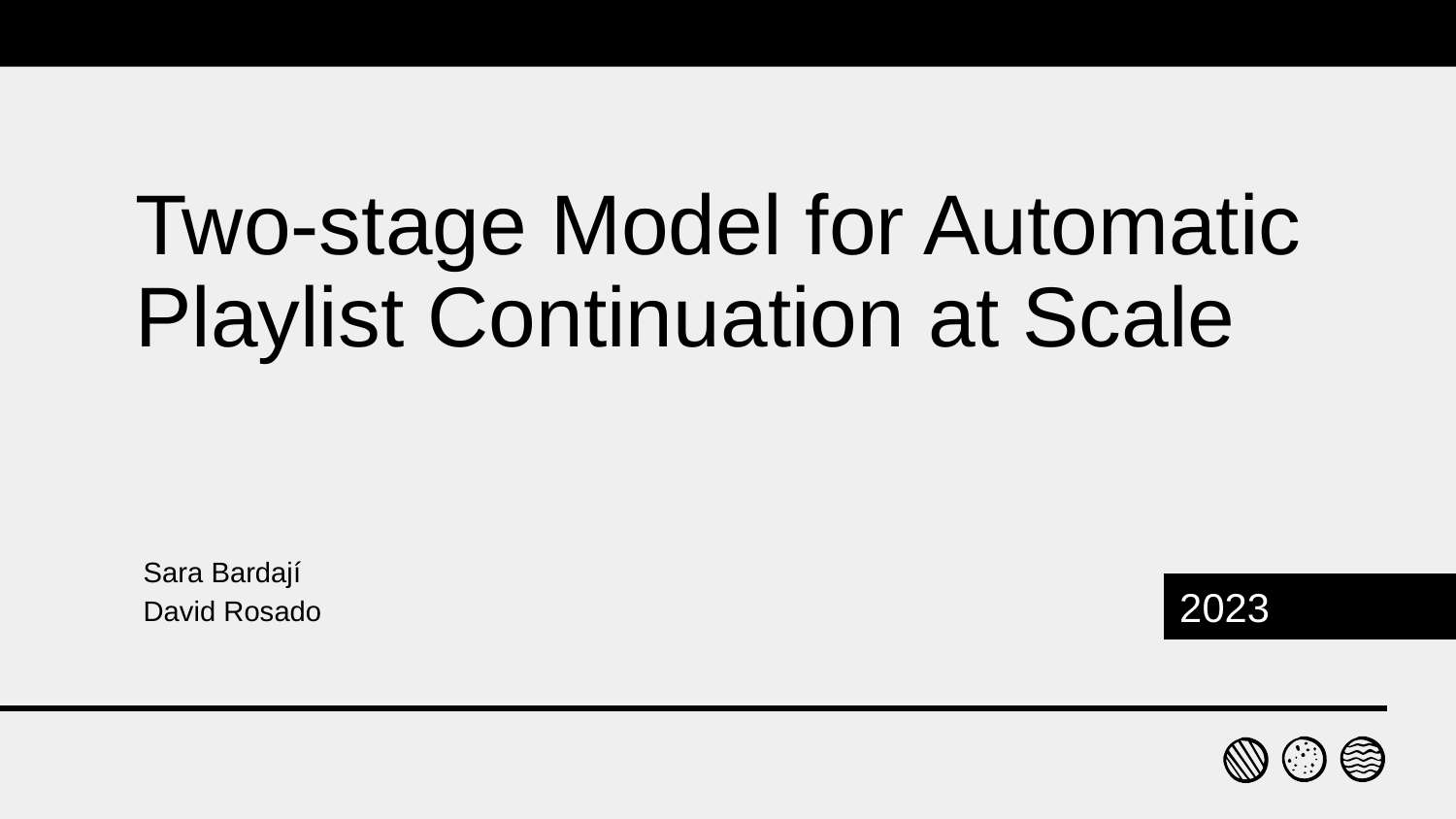

# Two-stage Model for Automatic Playlist Continuation at Scale
Sara Bardají
David Rosado
2023